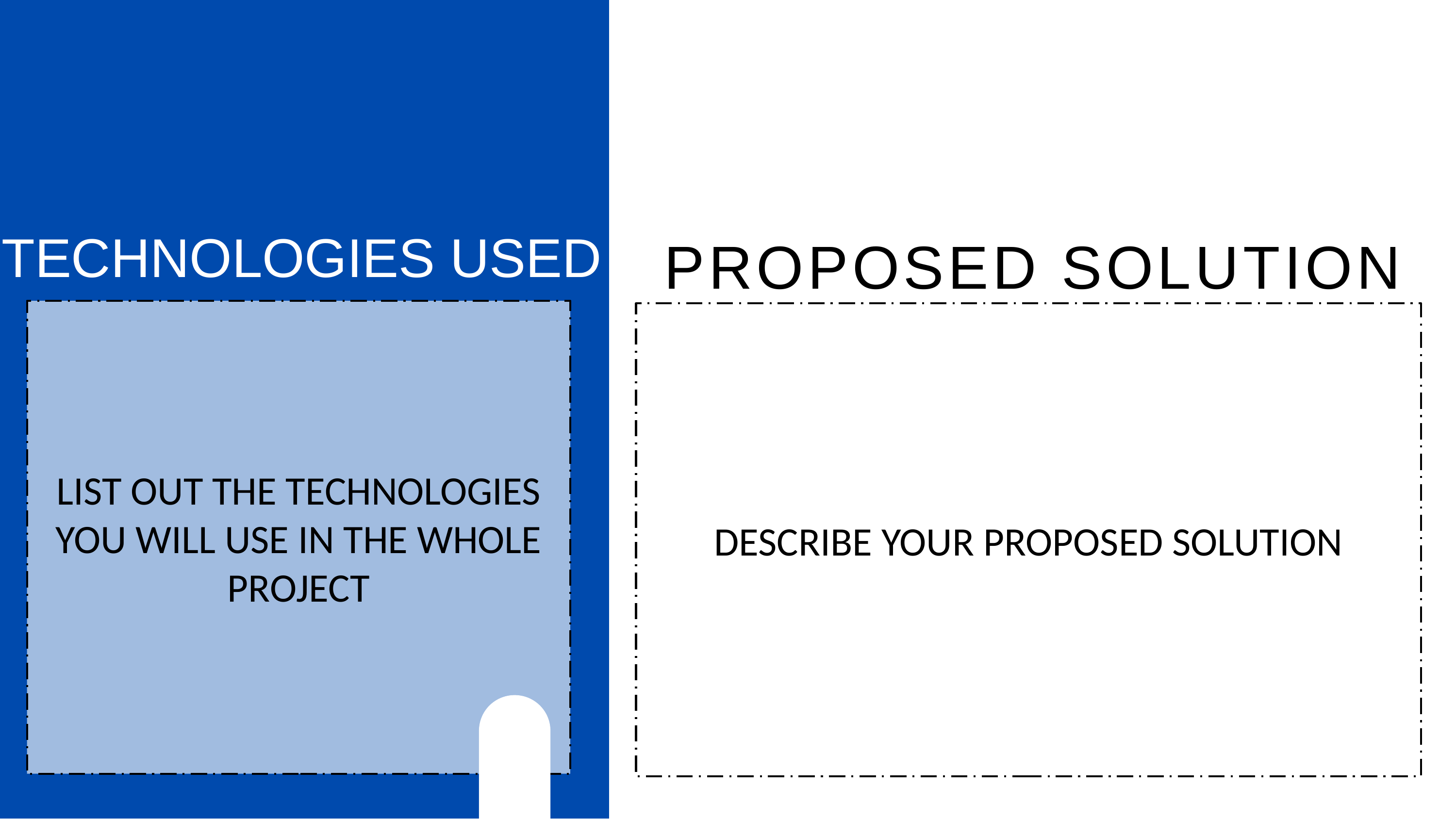

PROPOSED SOLUTION
DESCRIBE YOUR PROPOSED SOLUTION
TECHNOLOGIES USED
LIST OUT THE TECHNOLOGIES YOU WILL USE IN THE WHOLE PROJECT